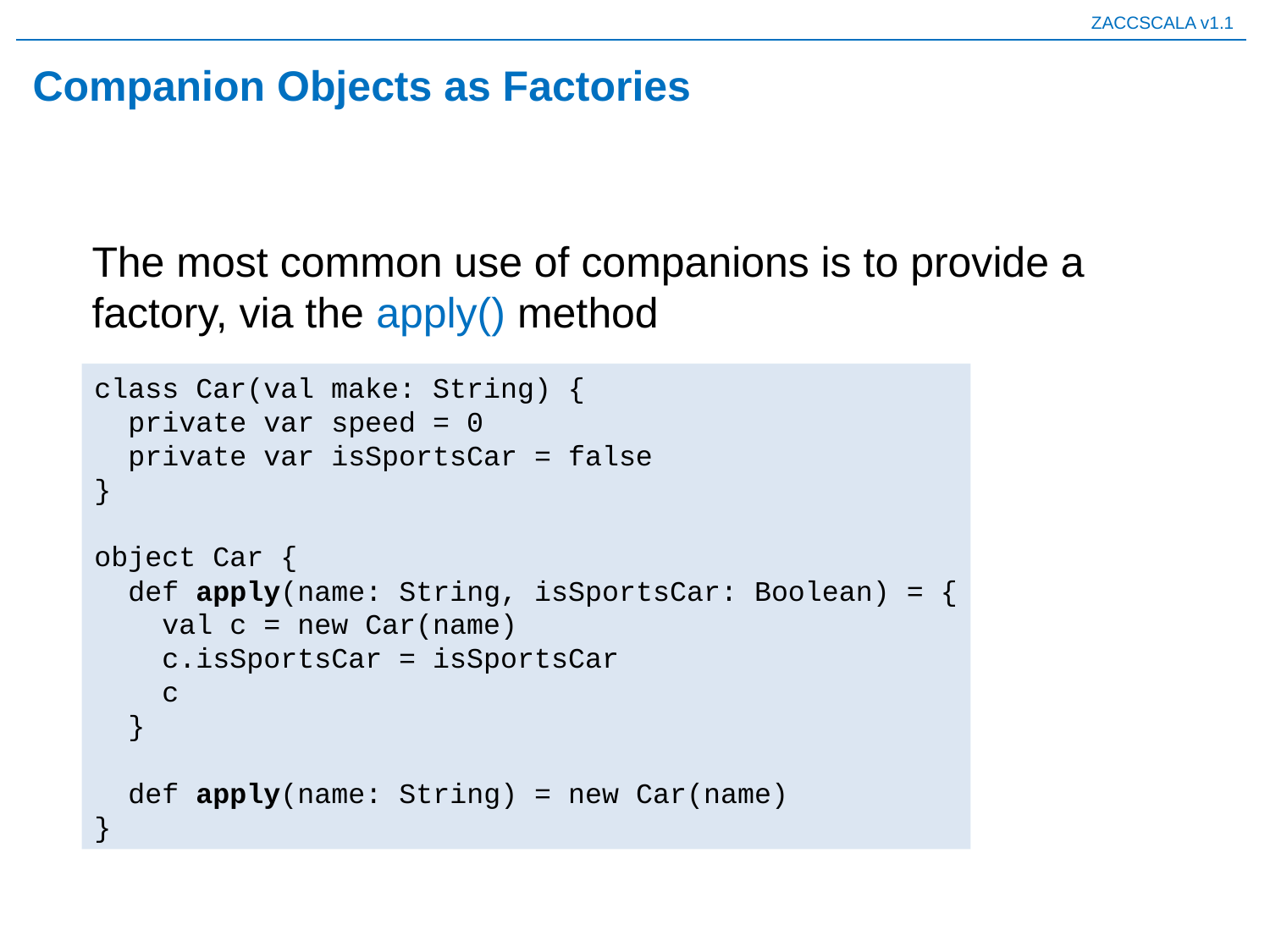

# Companion Objects as Factories
The most common use of companions is to provide a factory, via the apply() method
class Car(val make: String) {
  private var speed = 0
  private var isSportsCar = false
}

object Car {
  def apply(name: String, isSportsCar: Boolean) = {
    val c = new Car(name)
    c.isSportsCar = isSportsCar
    c
  }

  def apply(name: String) = new Car(name)
}